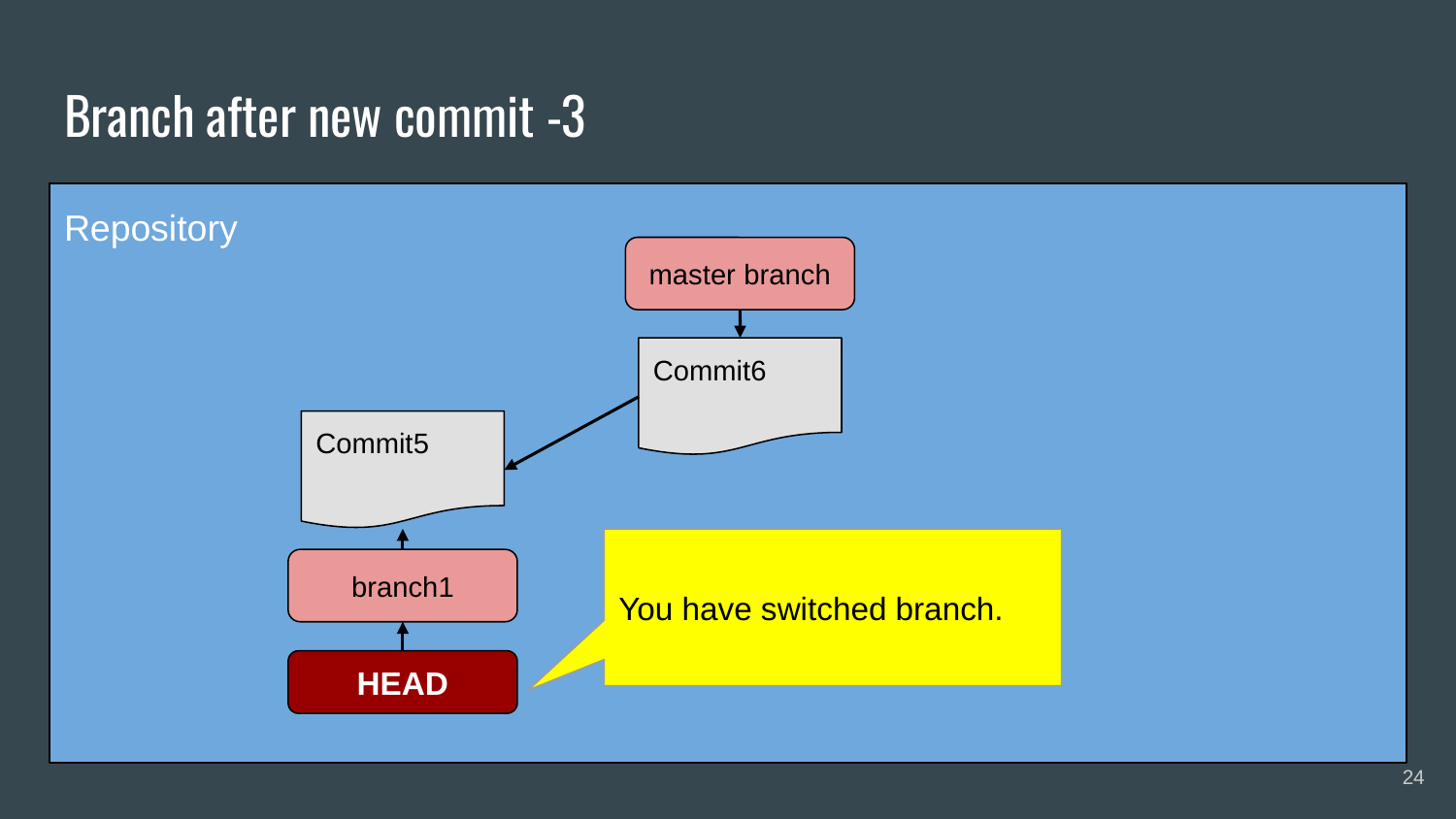

# Branch after new commit -3
Repository
master branch
Commit6
Commit5
You have switched branch.
branch1
HEAD
24